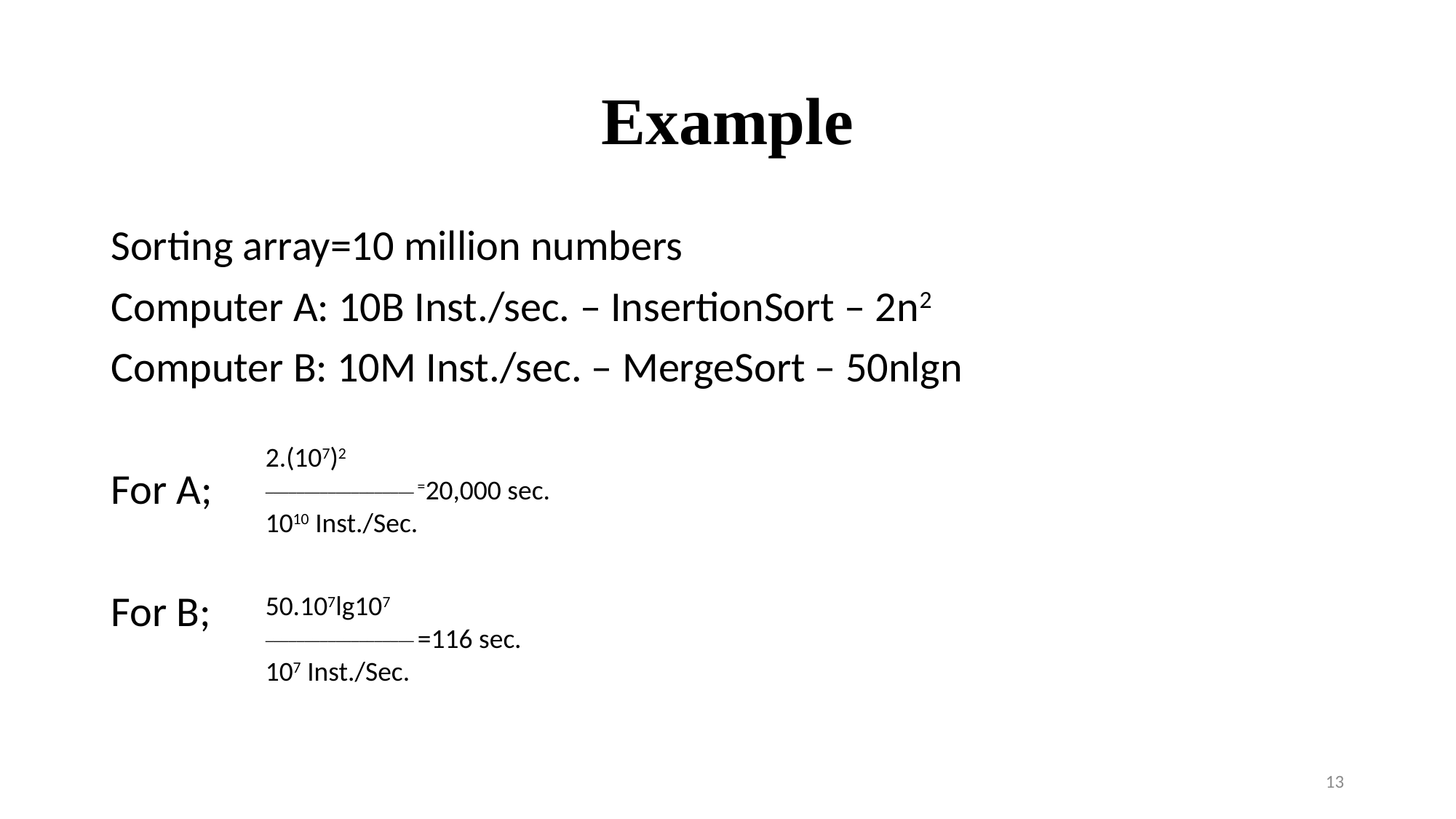

# Example
Sorting array=10 million numbers
Computer A: 10B Inst./sec. – InsertionSort – 2n2
Computer B: 10M Inst./sec. – MergeSort – 50nlgn

For A;

For B;
2.(107)2
___________________ =20,000 sec.
1010 Inst./Sec.
50.107lg107
___________________ =116 sec.
107 Inst./Sec.
13